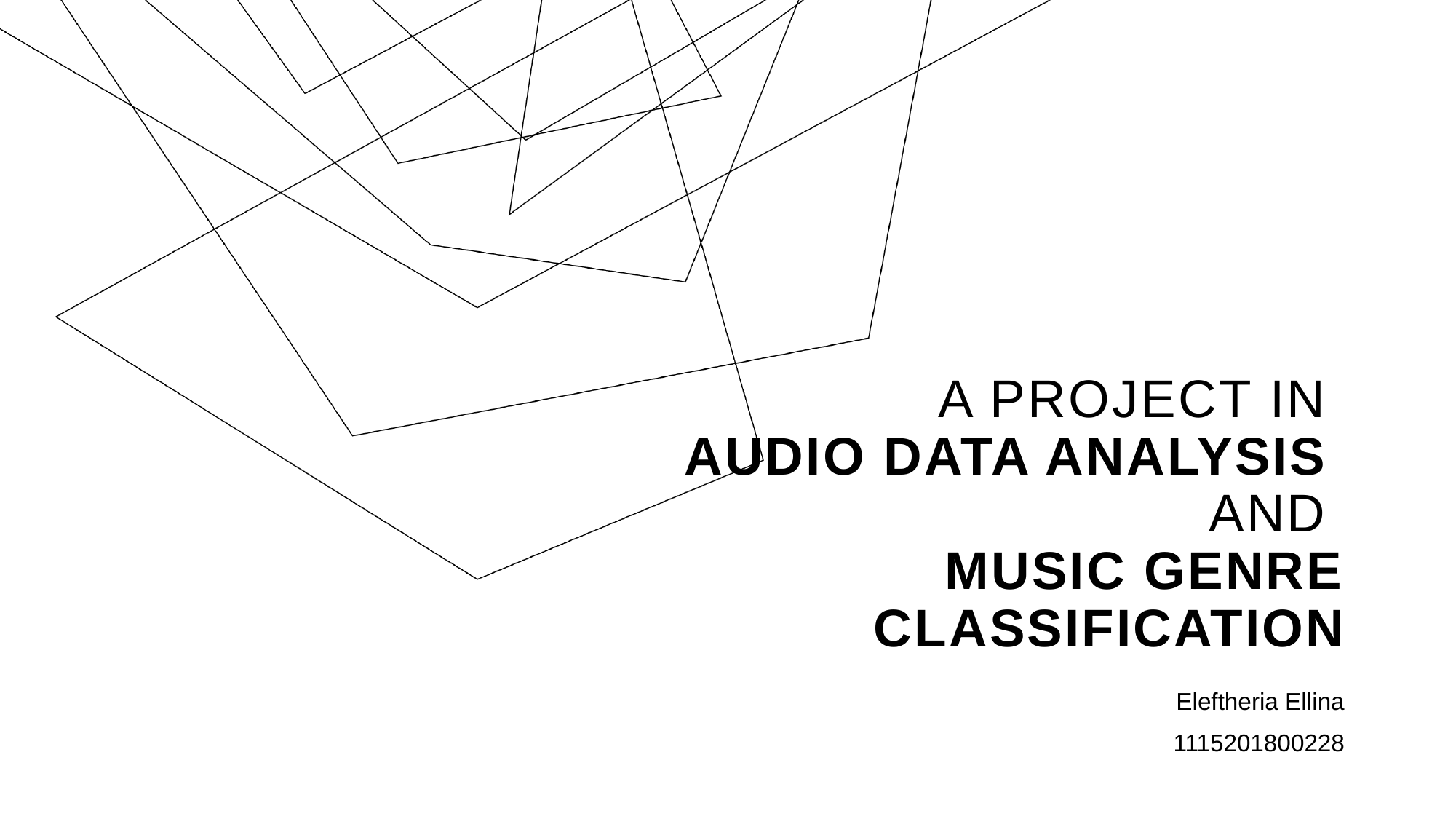

# A PROJECT IN AUDIO DATA ANALYSIS AND MUSIC GENRE CLASSIFICATION
Eleftheria Ellina
1115201800228